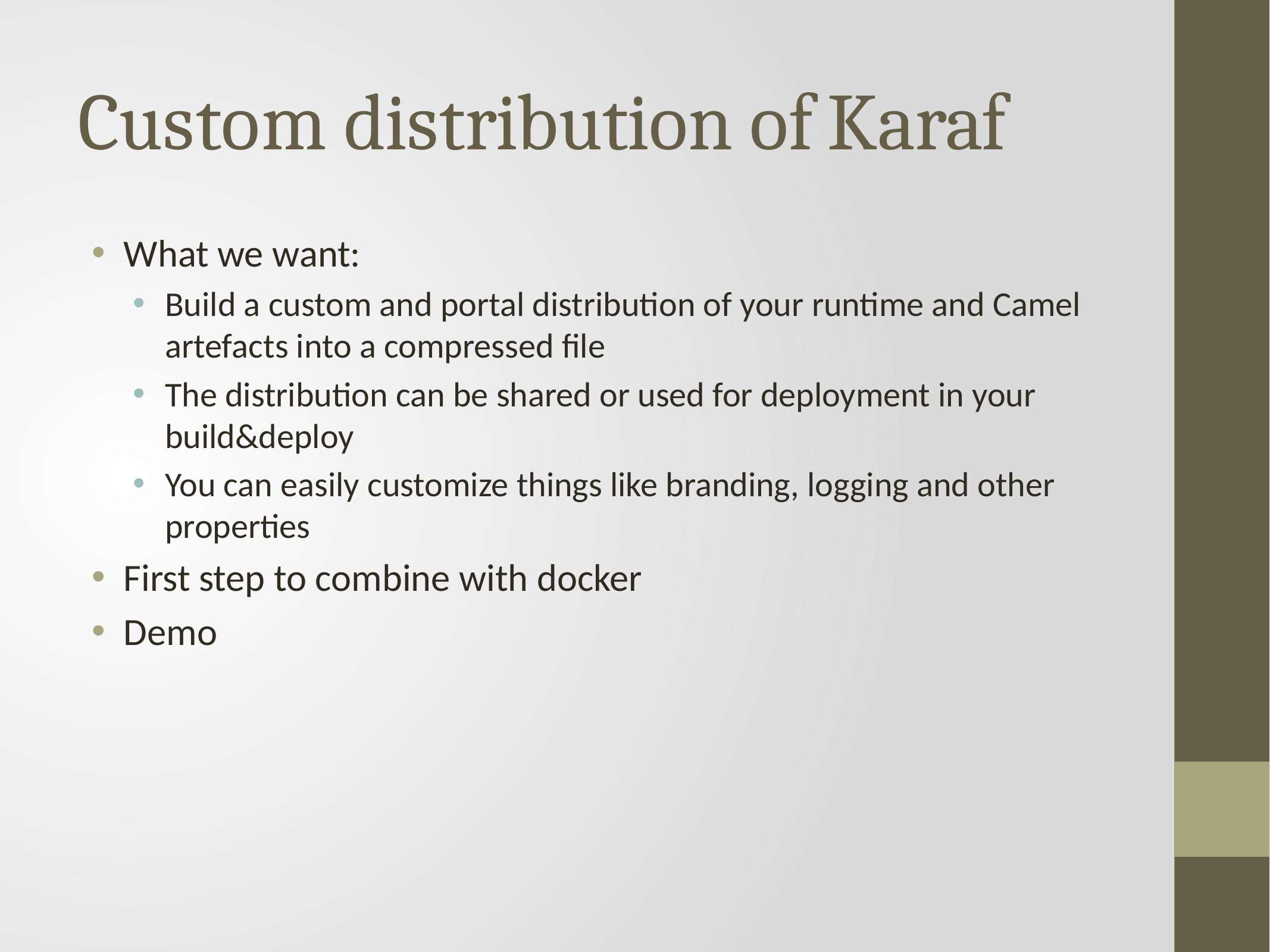

# Custom distribution of Karaf
What we want:
Build a custom and portal distribution of your runtime and Camel artefacts into a compressed file
The distribution can be shared or used for deployment in your build&deploy
You can easily customize things like branding, logging and other properties
First step to combine with docker
Demo